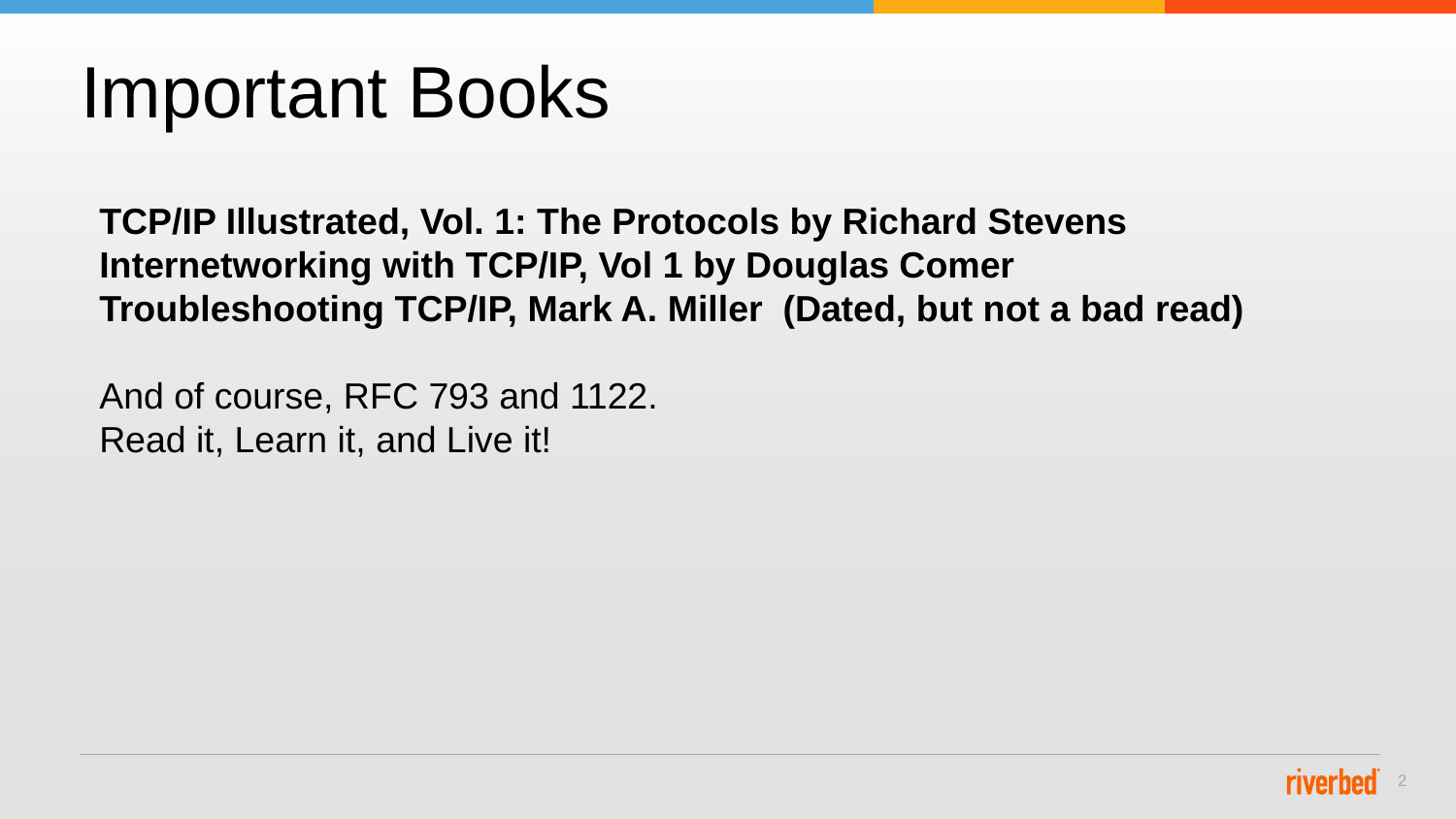

# Important Books
TCP/IP Illustrated, Vol. 1: The Protocols by Richard Stevens
Internetworking with TCP/IP, Vol 1 by Douglas Comer
Troubleshooting TCP/IP, Mark A. Miller  (Dated, but not a bad read)

And of course, RFC 793 and 1122.
Read it, Learn it, and Live it!